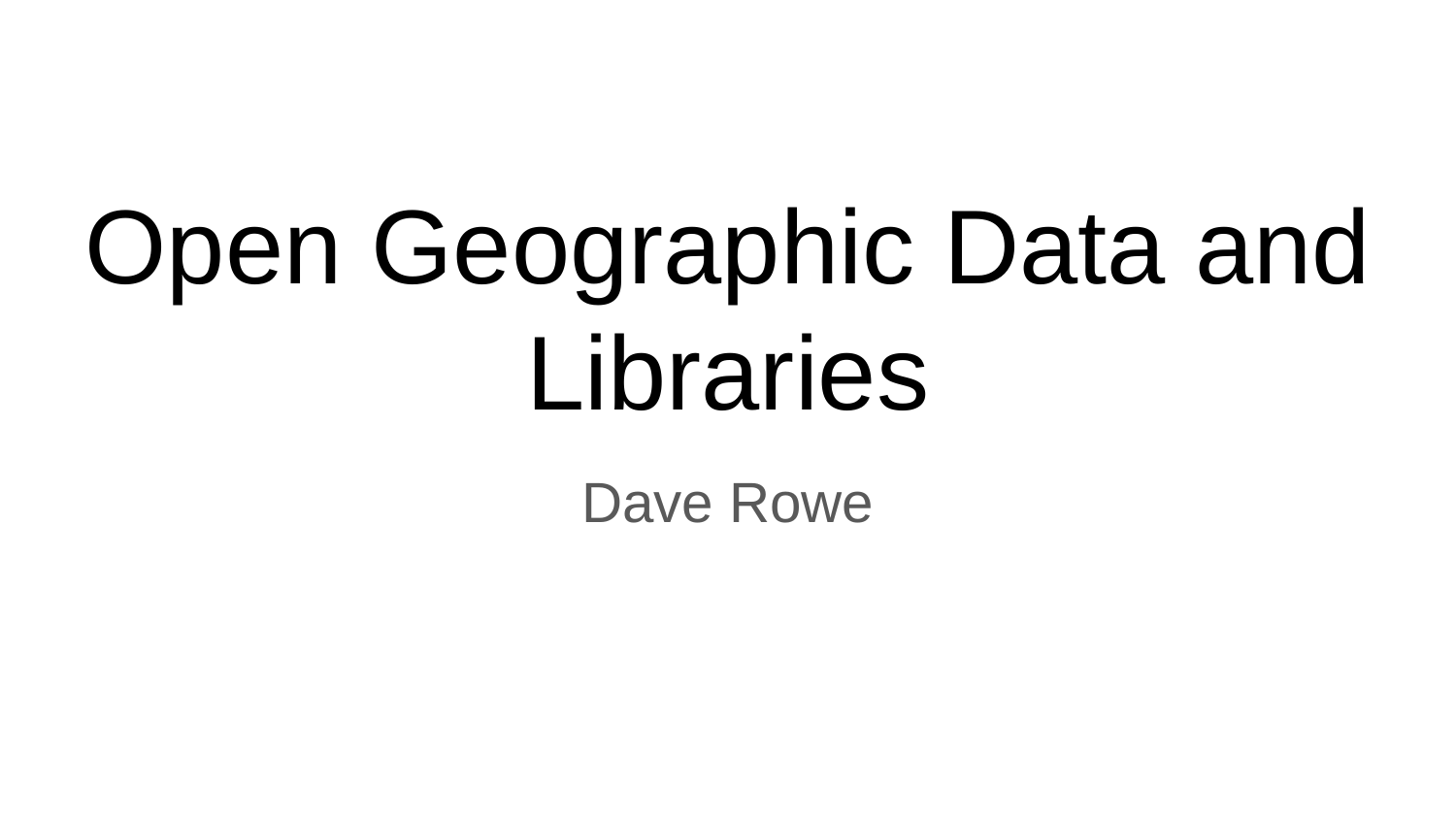

# Open Geographic Data and Libraries
Dave Rowe